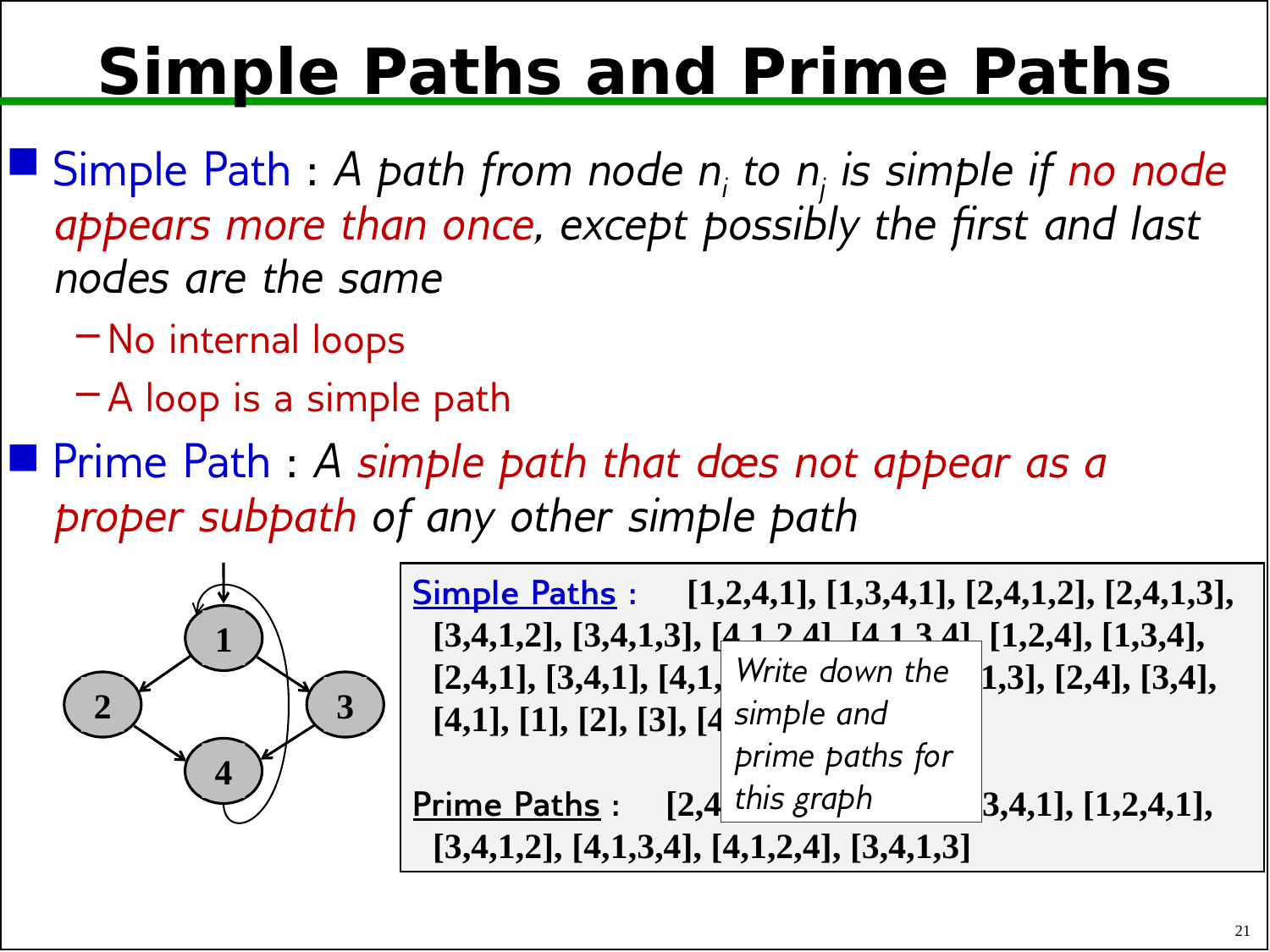

# Simple Paths and Prime Paths
Simple Path : A path from node ni to nj is simple if no node appears more than once, except possibly the first and last nodes are the same
No internal loops
A loop is a simple path
Prime Path : A simple path that does not appear as a proper subpath of any other simple path

1

2

3

4
Simple Paths :

Prime Paths :

                        [1,2,4,1], [1,3,4,1], [2,4,1,2], [2,4,1,3], [3,4,1,2], [3,4,1,3], [4,1,2,4], [4,1,3,4], [1,2,4], [1,3,4], [2,4,1], [3,4,1], [4,1,2], [4,1,3], [1,2], [1,3], [2,4], [3,4], [4,1], [1], [2], [3], [4]

                      [2,4,1,2], [2,4,1,3], [1,3,4,1], [1,2,4,1], [3,4,1,2], [4,1,3,4], [4,1,2,4], [3,4,1,3]
Write down the simple and prime paths for this graph
21